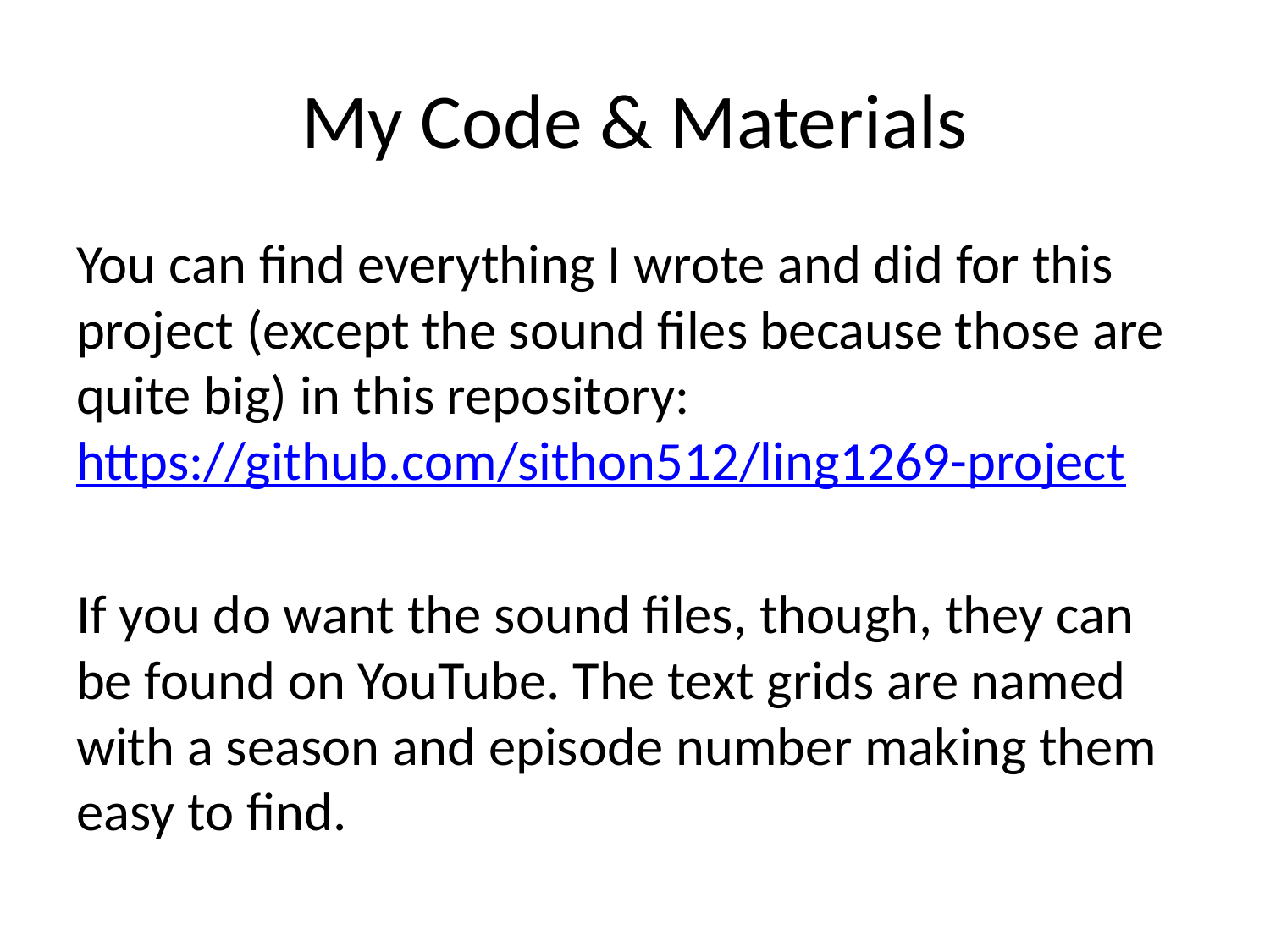

# My Code & Materials
You can find everything I wrote and did for this project (except the sound files because those are quite big) in this repository: https://github.com/sithon512/ling1269-project

If you do want the sound files, though, they can be found on YouTube. The text grids are named with a season and episode number making them easy to find.